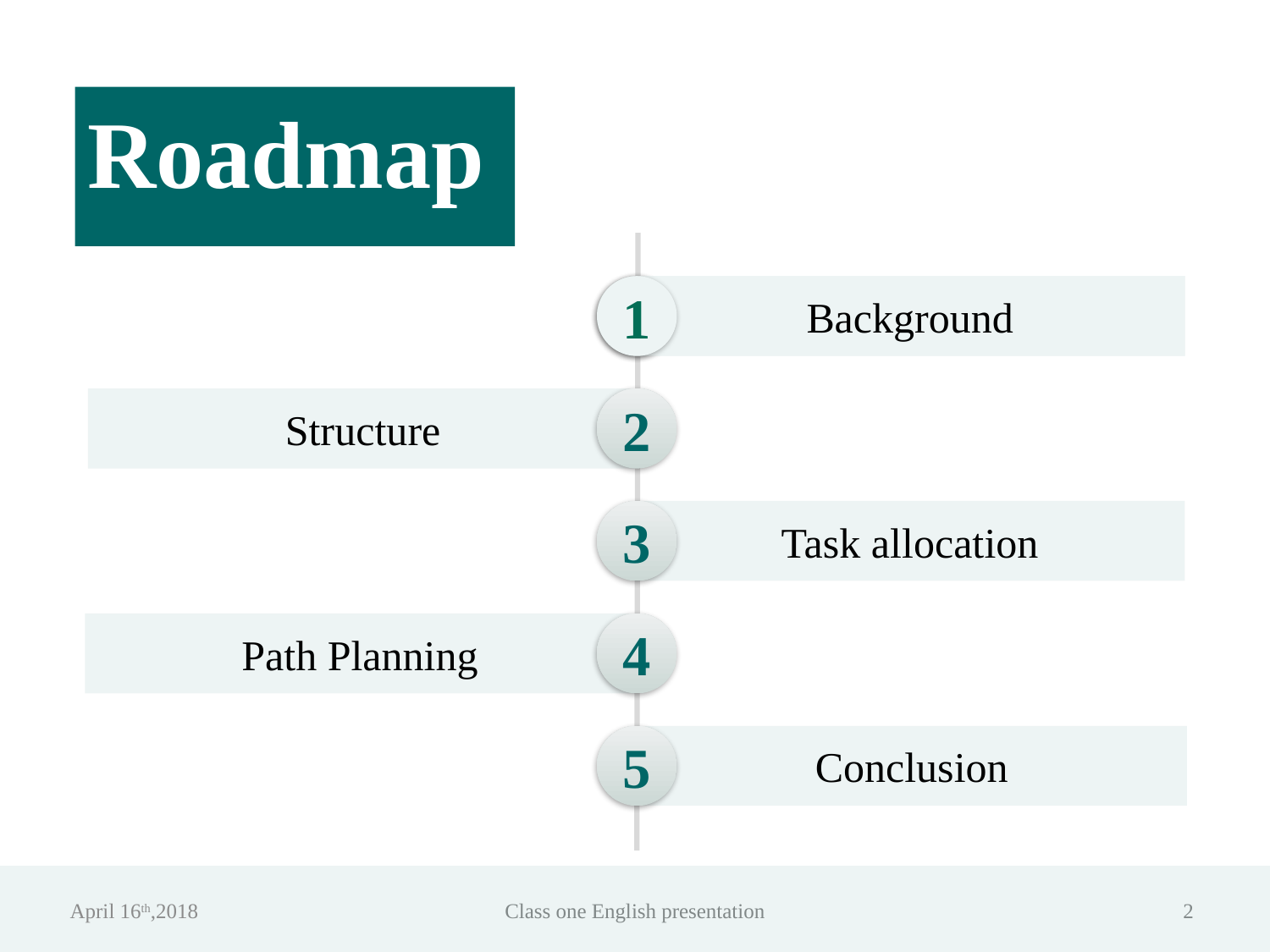

Roadmap
Background
1
1
Background
Structure
2
3
Task allocation
Path Planning
4
5
Conclusion
April 16th,2018
Class one English presentation
2